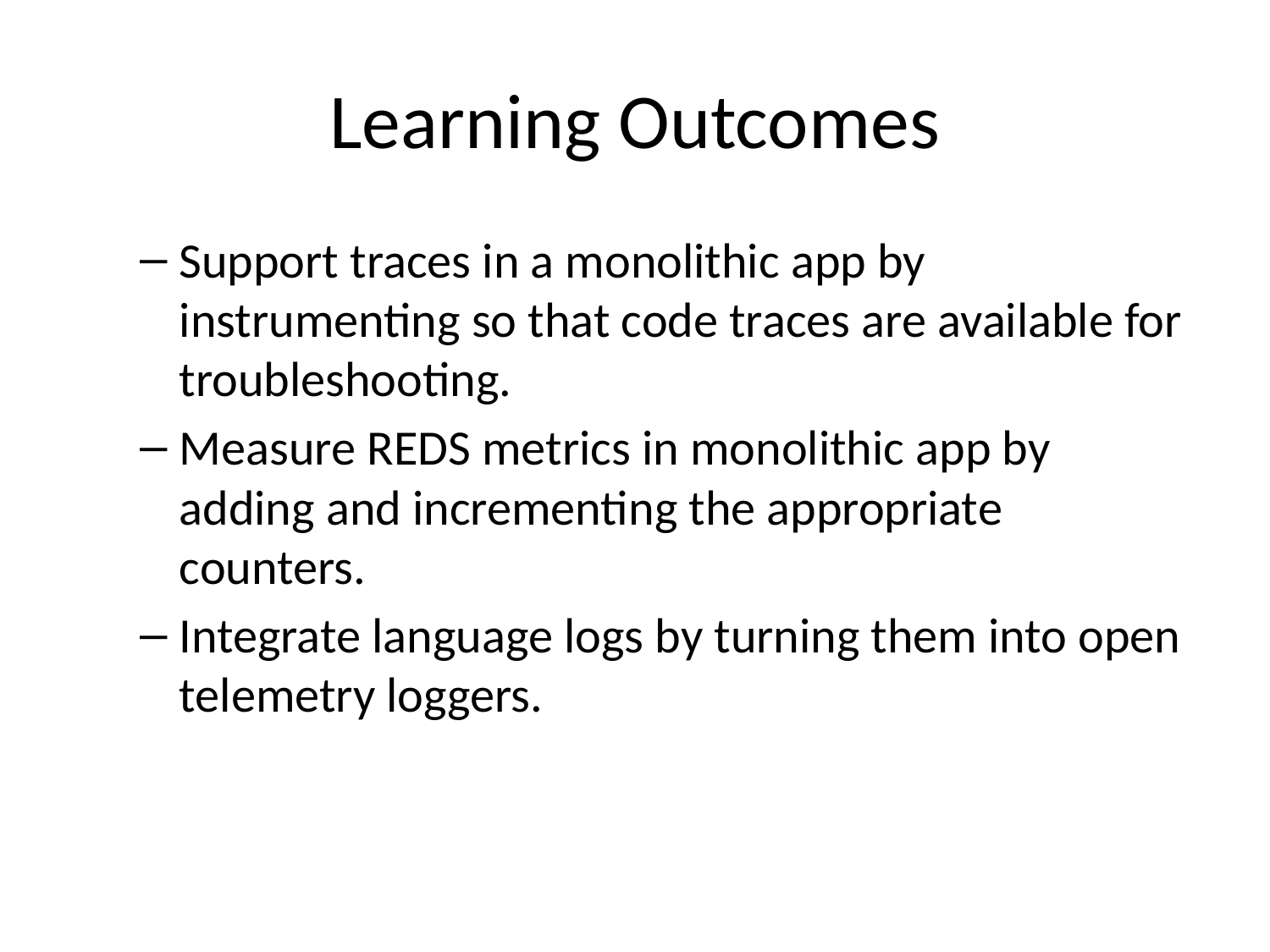

# Learning Outcomes
Support traces in a monolithic app by instrumenting so that code traces are available for troubleshooting.
Measure REDS metrics in monolithic app by adding and incrementing the appropriate counters.
Integrate language logs by turning them into open telemetry loggers.